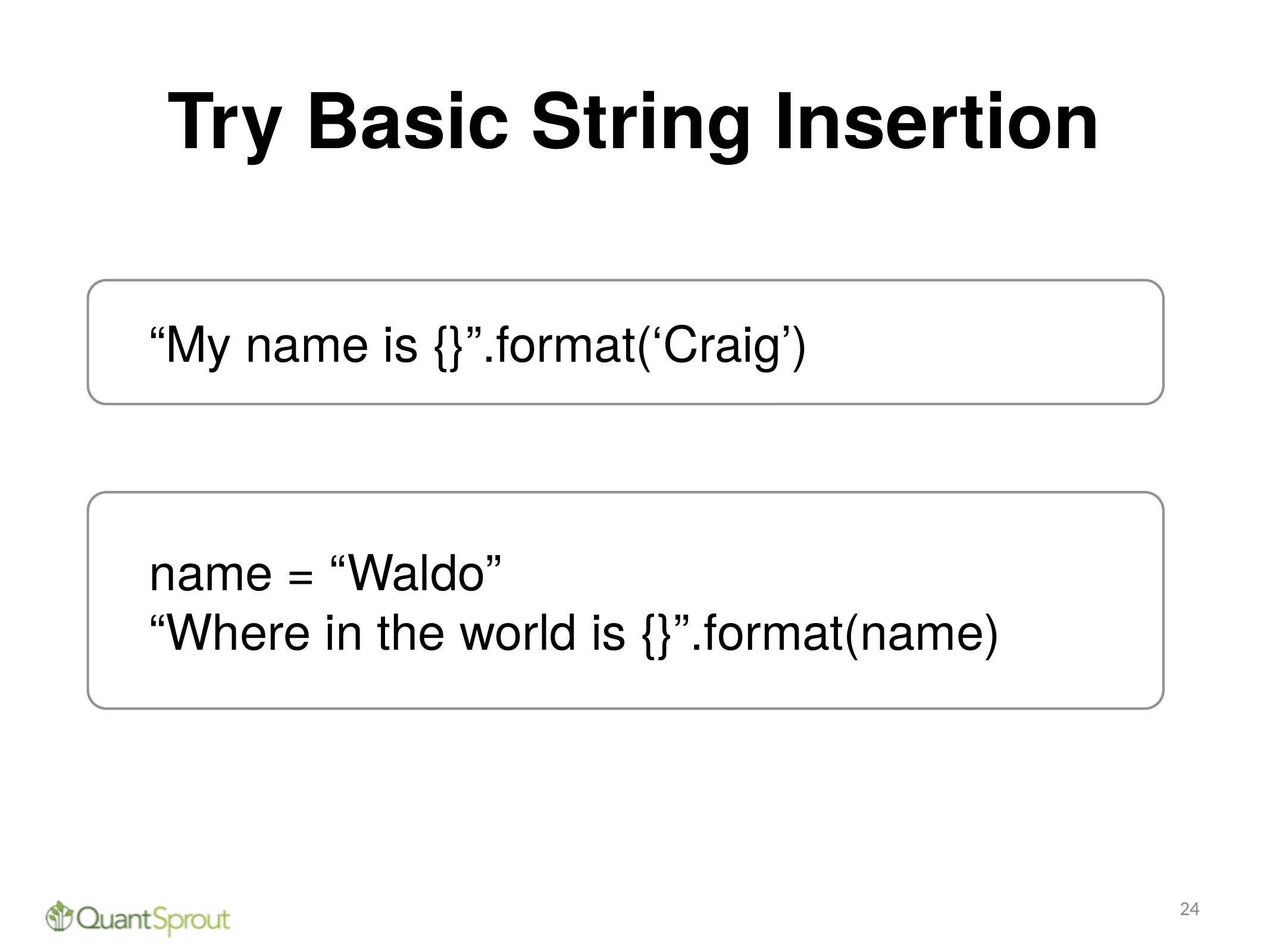

# Try Basic String Insertion
“My name is {}”.format(‘Craig’)
name = “Waldo”
“Where in the world is {}”.format(name)
24